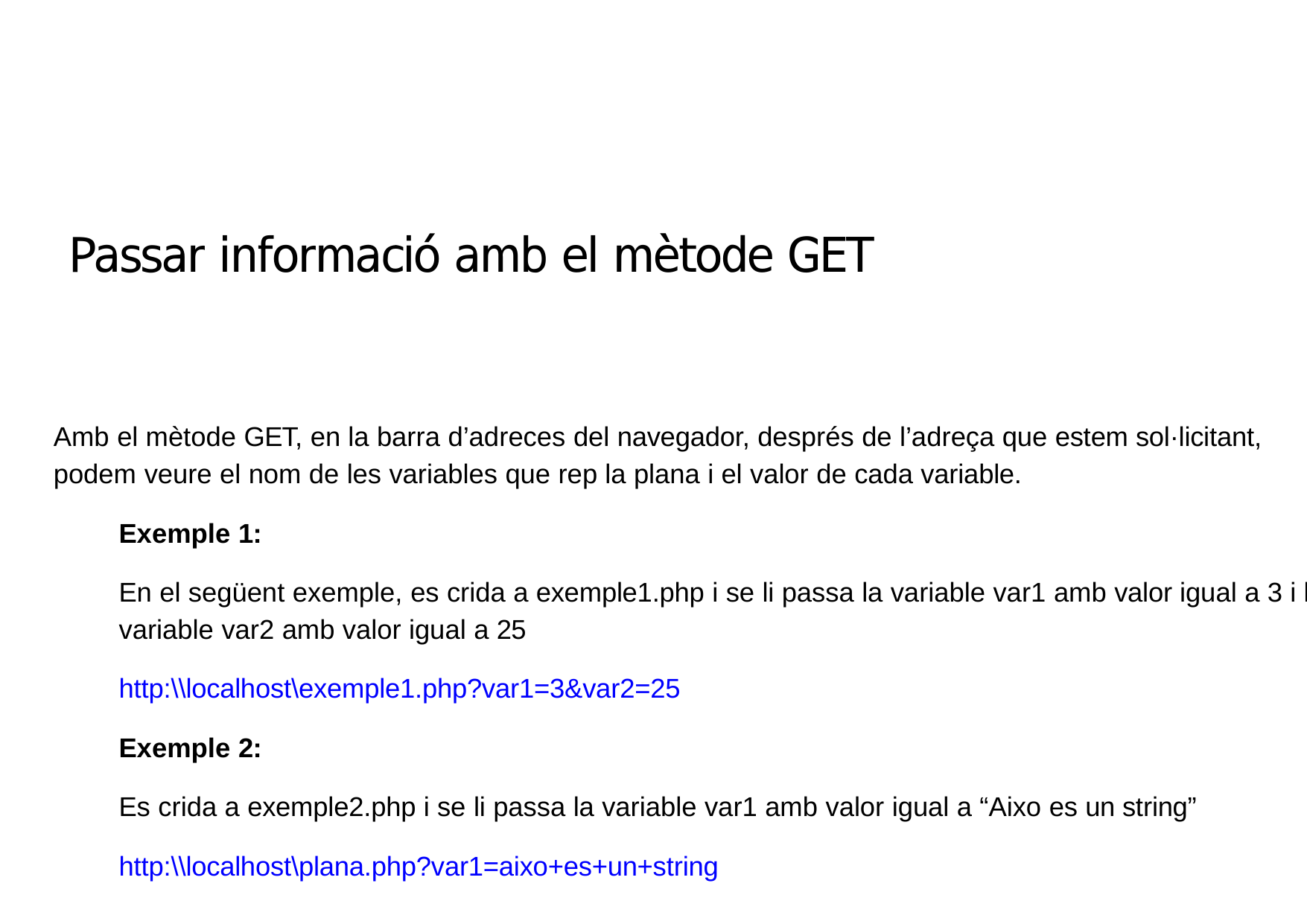

# Passar informació amb el mètode GET
Amb el mètode GET, en la barra d’adreces del navegador, després de l’adreça que estem sol·licitant, podem veure el nom de les variables que rep la plana i el valor de cada variable.
Exemple 1:
En el següent exemple, es crida a exemple1.php i se li passa la variable var1 amb valor igual a 3 i la variable var2 amb valor igual a 25
http:\\localhost\exemple1.php?var1=3&var2=25
Exemple 2:
Es crida a exemple2.php i se li passa la variable var1 amb valor igual a “Aixo es un string”
http:\\localhost\plana.php?var1=aixo+es+un+string